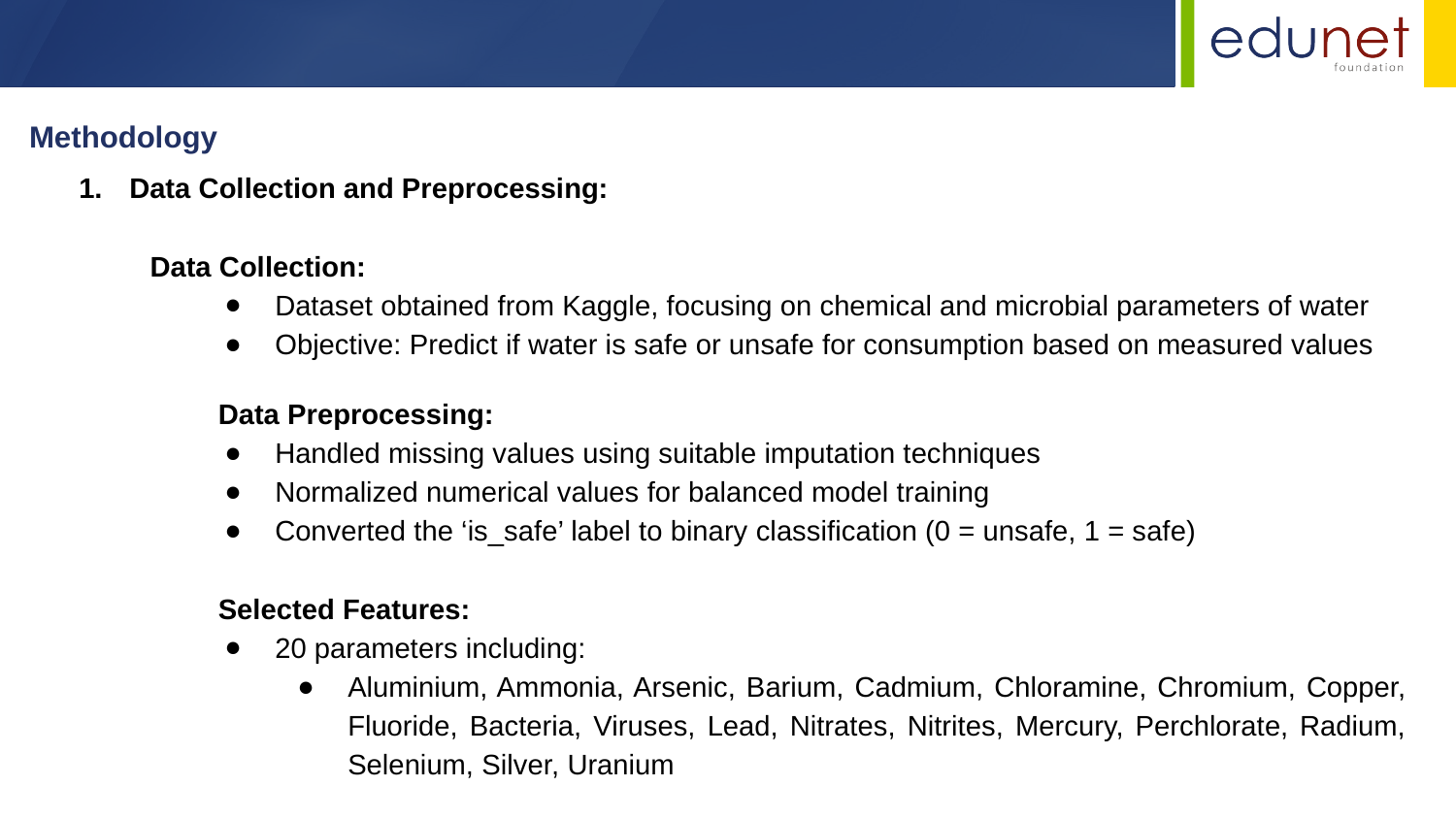

Methodology
Data Collection and Preprocessing:

   Data Collection:
Dataset obtained from Kaggle, focusing on chemical and microbial parameters of water
Objective: Predict if water is safe or unsafe for consumption based on measured values

	  Data Preprocessing:
Handled missing values using suitable imputation techniques
Normalized numerical values for balanced model training
Converted the ‘is_safe’ label to binary classification (0 = unsafe, 1 = safe)

	  Selected Features:
20 parameters including:
Aluminium, Ammonia, Arsenic, Barium, Cadmium, Chloramine, Chromium, Copper, Fluoride, Bacteria, Viruses, Lead, Nitrates, Nitrites, Mercury, Perchlorate, Radium, Selenium, Silver, Uranium